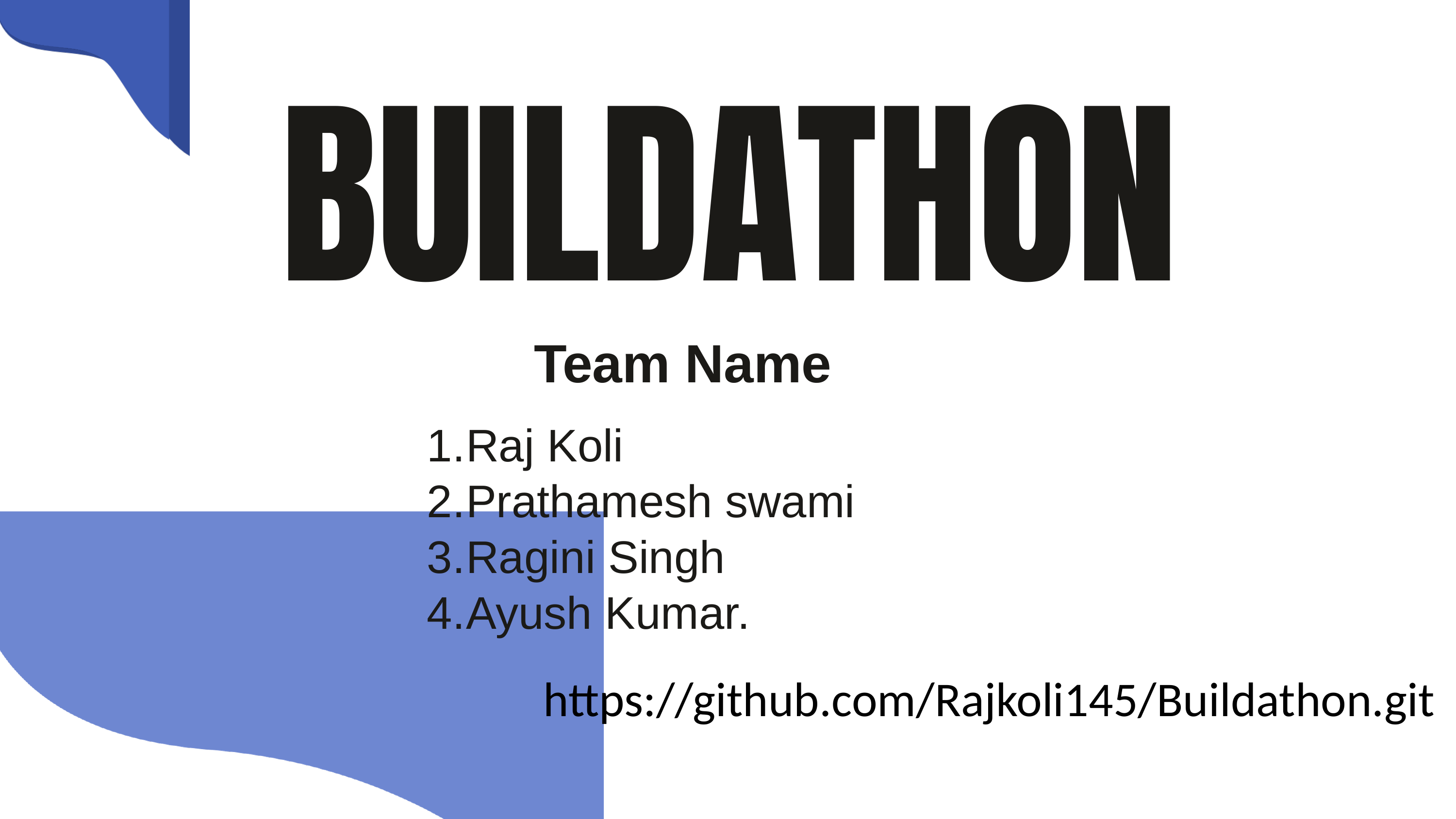

BUILDATHON

Team Name
Raj Koli
Prathamesh swami
Ragini Singh
Ayush Kumar.

https://github.com/Rajkoli145/Buildathon.git